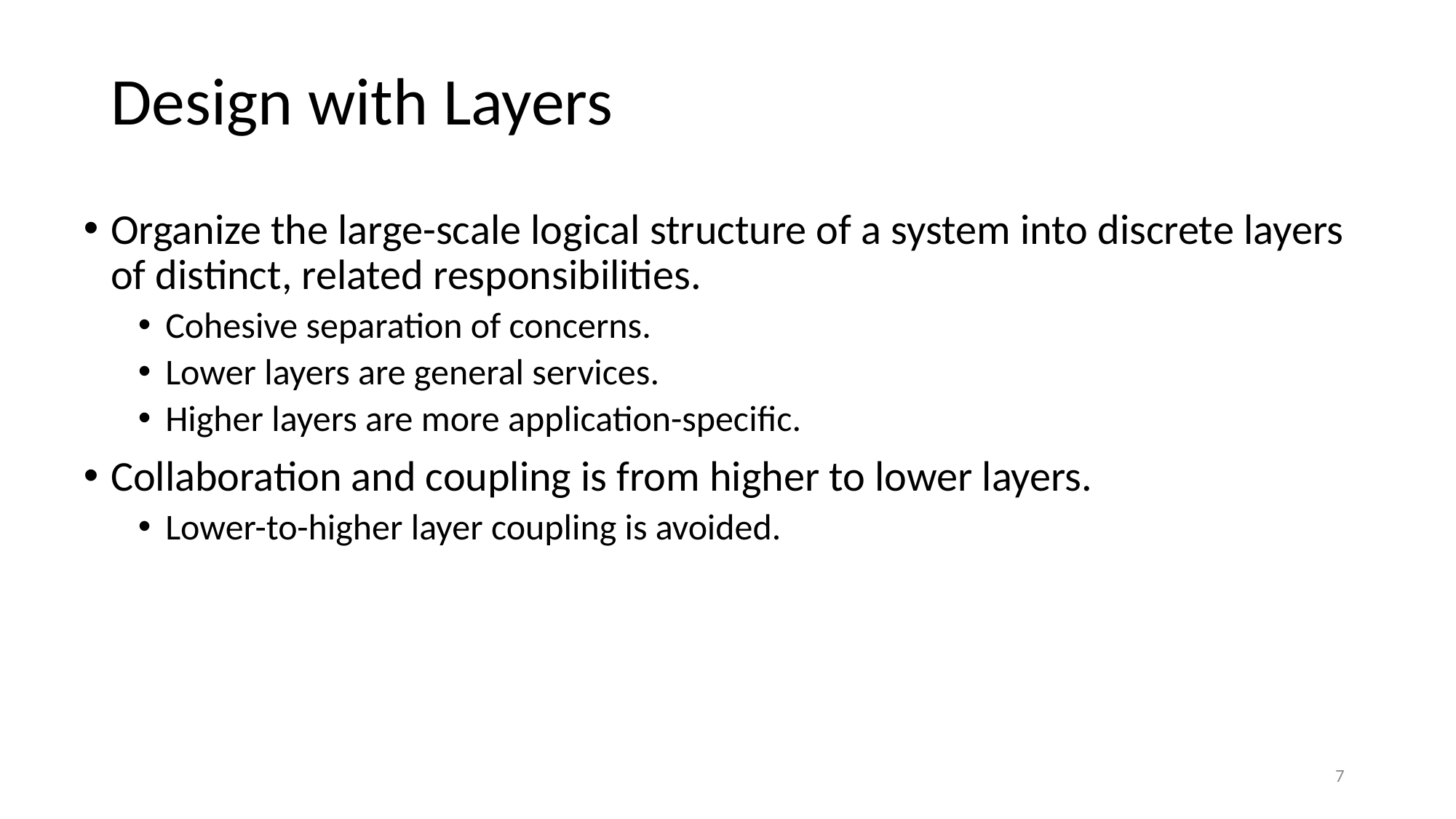

Design with Layers
Organize the large-scale logical structure of a system into discrete layers of distinct, related responsibilities.
Cohesive separation of concerns.
Lower layers are general services.
Higher layers are more application-specific.
Collaboration and coupling is from higher to lower layers.
Lower-to-higher layer coupling is avoided.

7